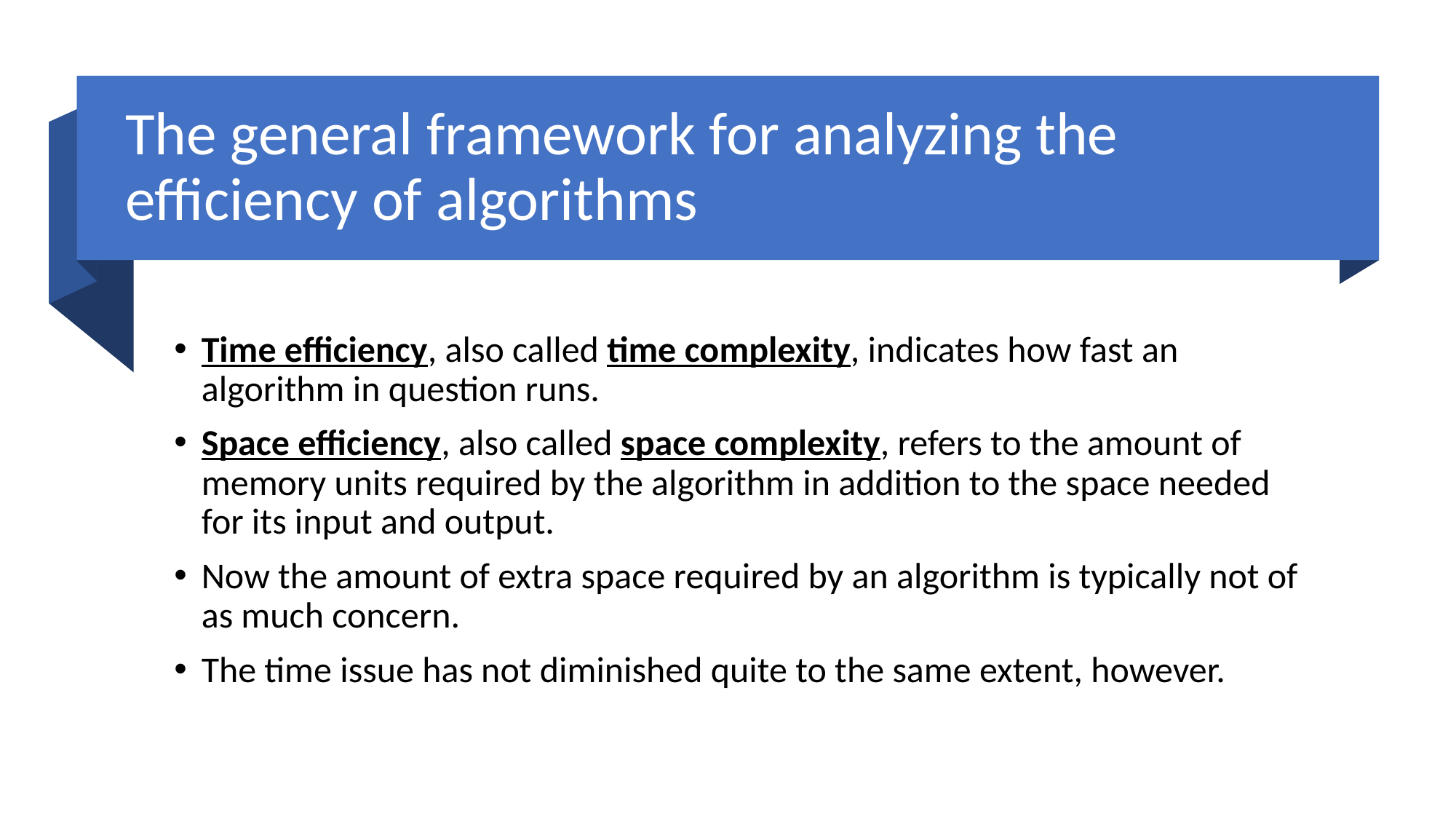

# The general framework for analyzing the efficiency of algorithms

Time efficiency, also called time complexity, indicates how fast an algorithm in question runs.
Space efficiency, also called space complexity, refers to the amount of memory units required by the algorithm in addition to the space needed for its input and output.
Now the amount of extra space required by an algorithm is typically not of as much concern.
The time issue has not diminished quite to the same extent, however.